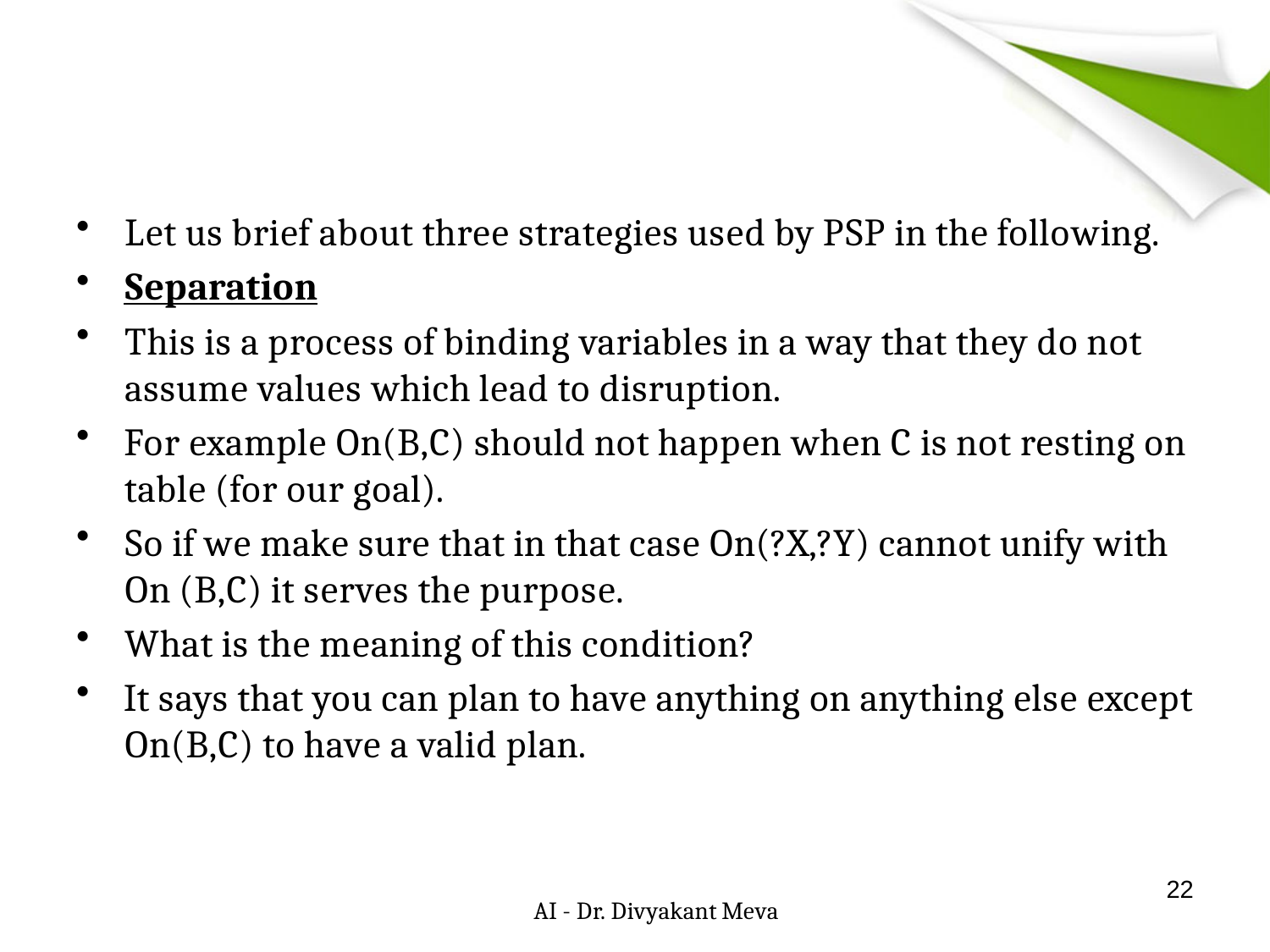

#
Let us brief about three strategies used by PSP in the following.
Separation
This is a process of binding variables in a way that they do not assume values which lead to disruption.
For example On(B,C) should not happen when C is not resting on table (for our goal).
So if we make sure that in that case On(?X,?Y) cannot unify with On (B,C) it serves the purpose.
What is the meaning of this condition?
It says that you can plan to have anything on anything else except On(B,C) to have a valid plan.

22
AI - Dr. Divyakant Meva